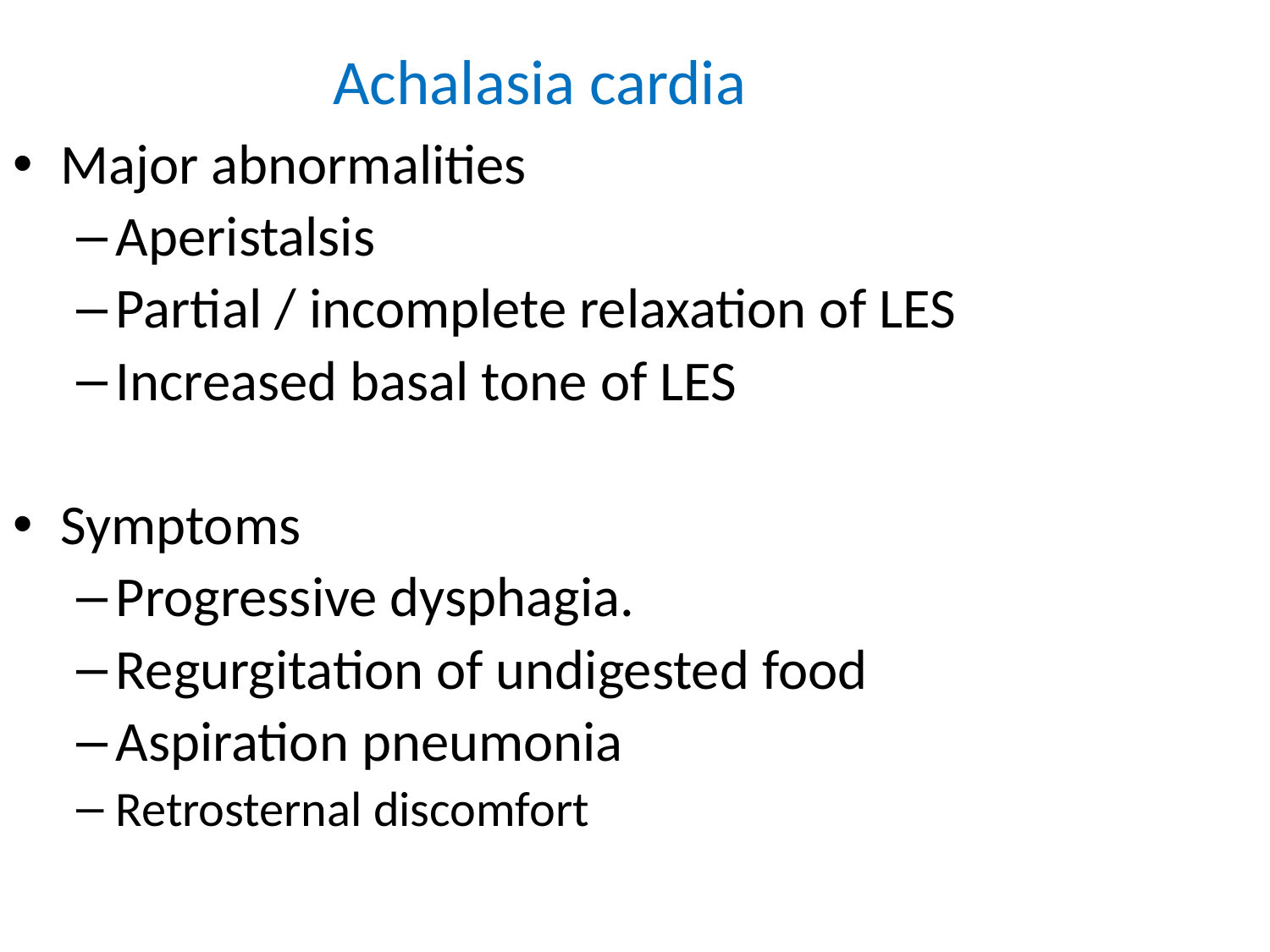

# Achalasia cardia
Major abnormalities
Aperistalsis
Partial / incomplete relaxation of LES
Increased basal tone of LES

Symptoms
Progressive dysphagia.
Regurgitation of undigested food
Aspiration pneumonia
Retrosternal discomfort